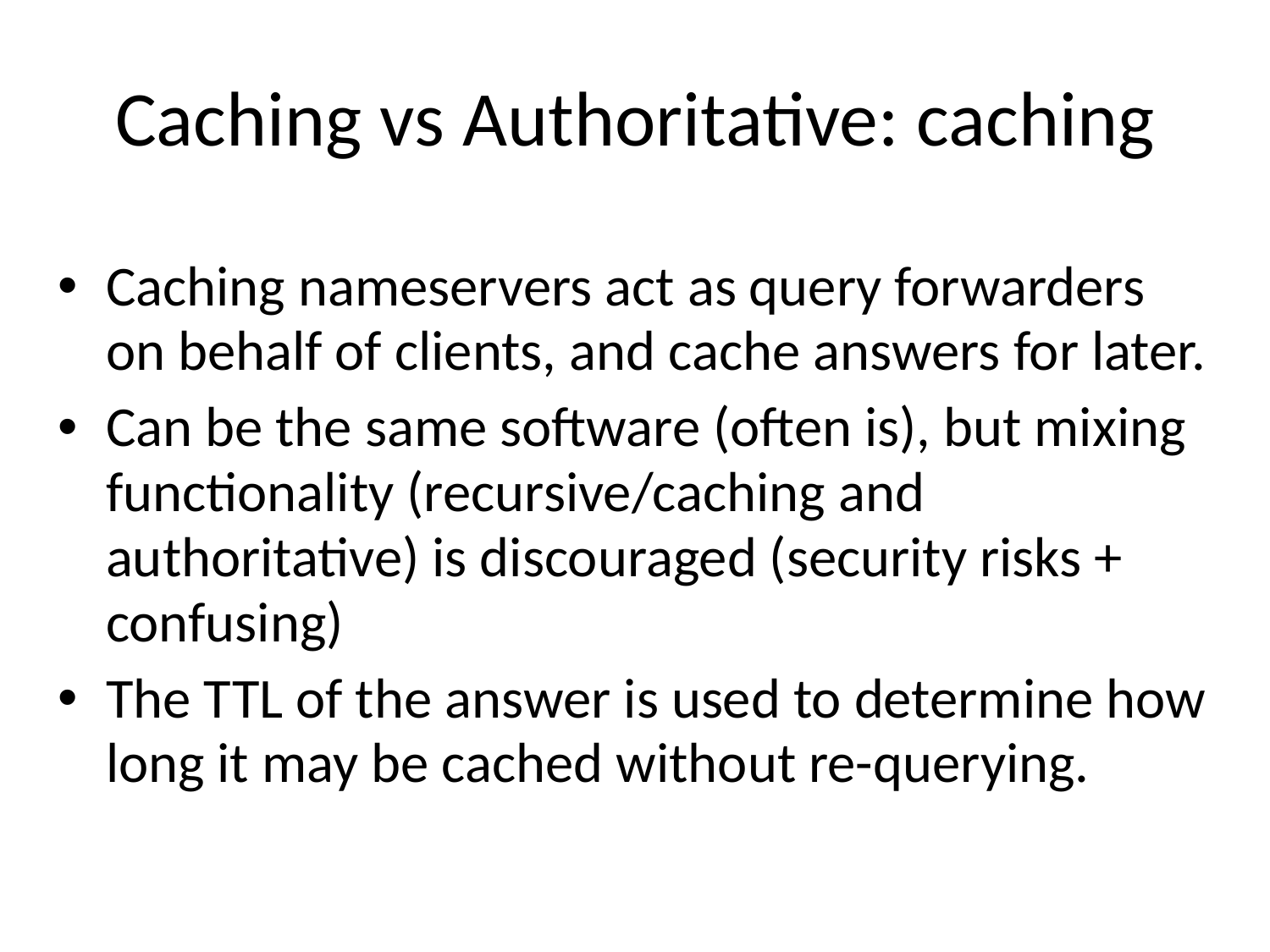

# Caching vs Authoritative: caching
Caching nameservers act as query forwarders on behalf of clients, and cache answers for later.
Can be the same software (often is), but mixing functionality (recursive/caching and authoritative) is discouraged (security risks + confusing)‏
The TTL of the answer is used to determine how long it may be cached without re-querying.